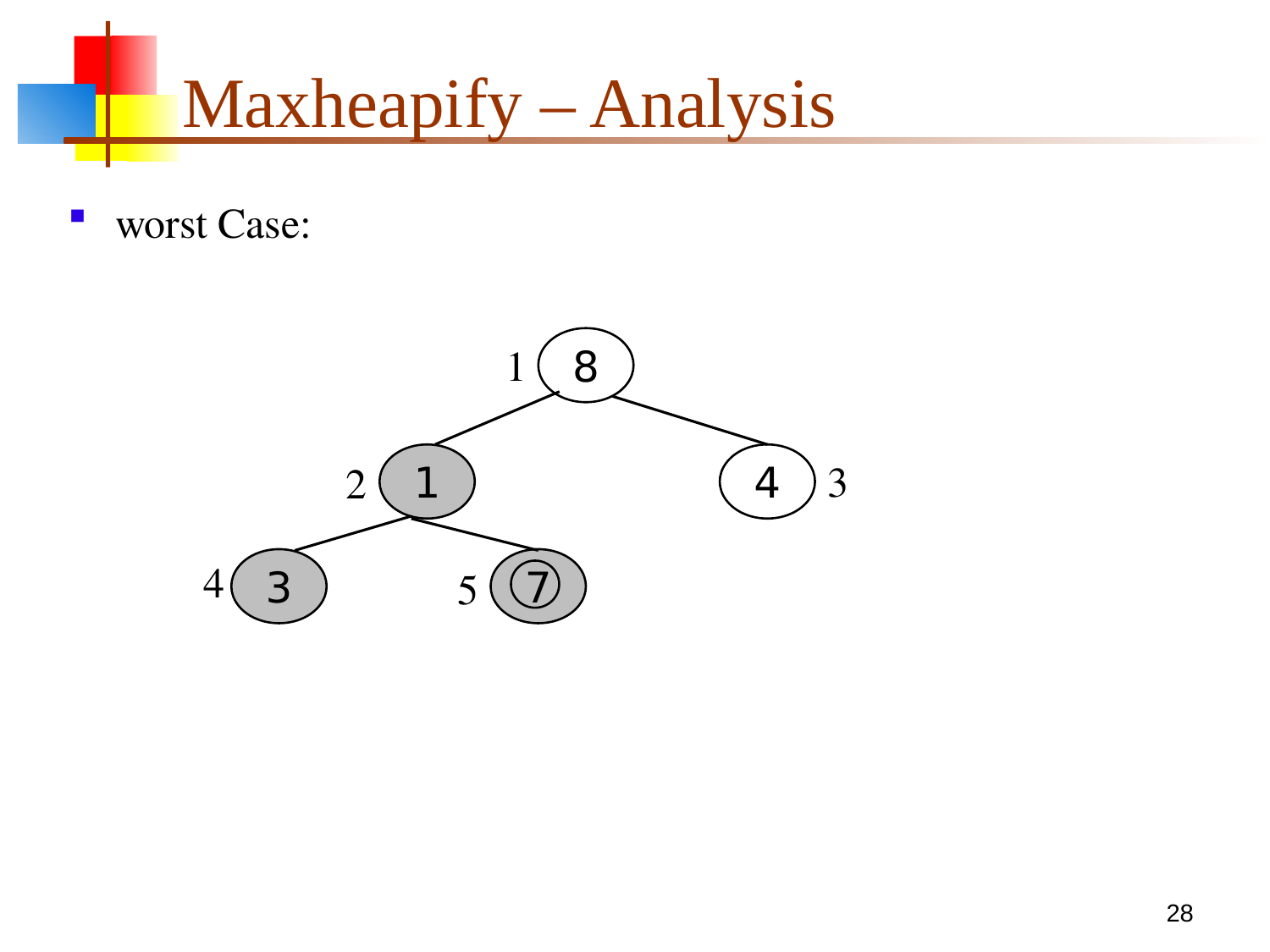

# Maxheapify – Analysis
worst Case:
8

1
4
1
3
2

3
7
4
5

28